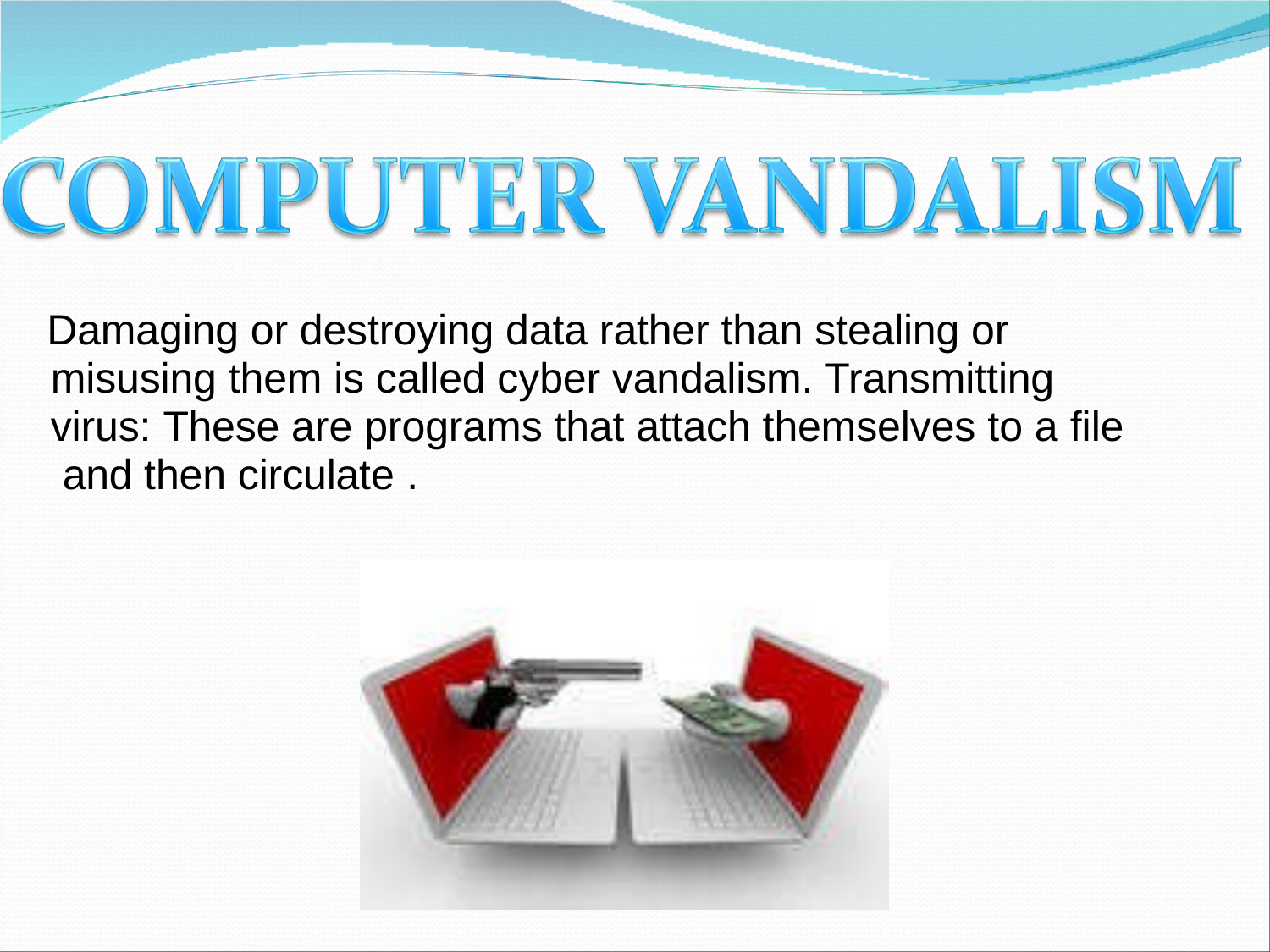

# Damaging or destroying data rather than stealing or  misusing them is called cyber vandalism. Transmitting  virus: These are programs that attach themselves to a file  and then circulate .